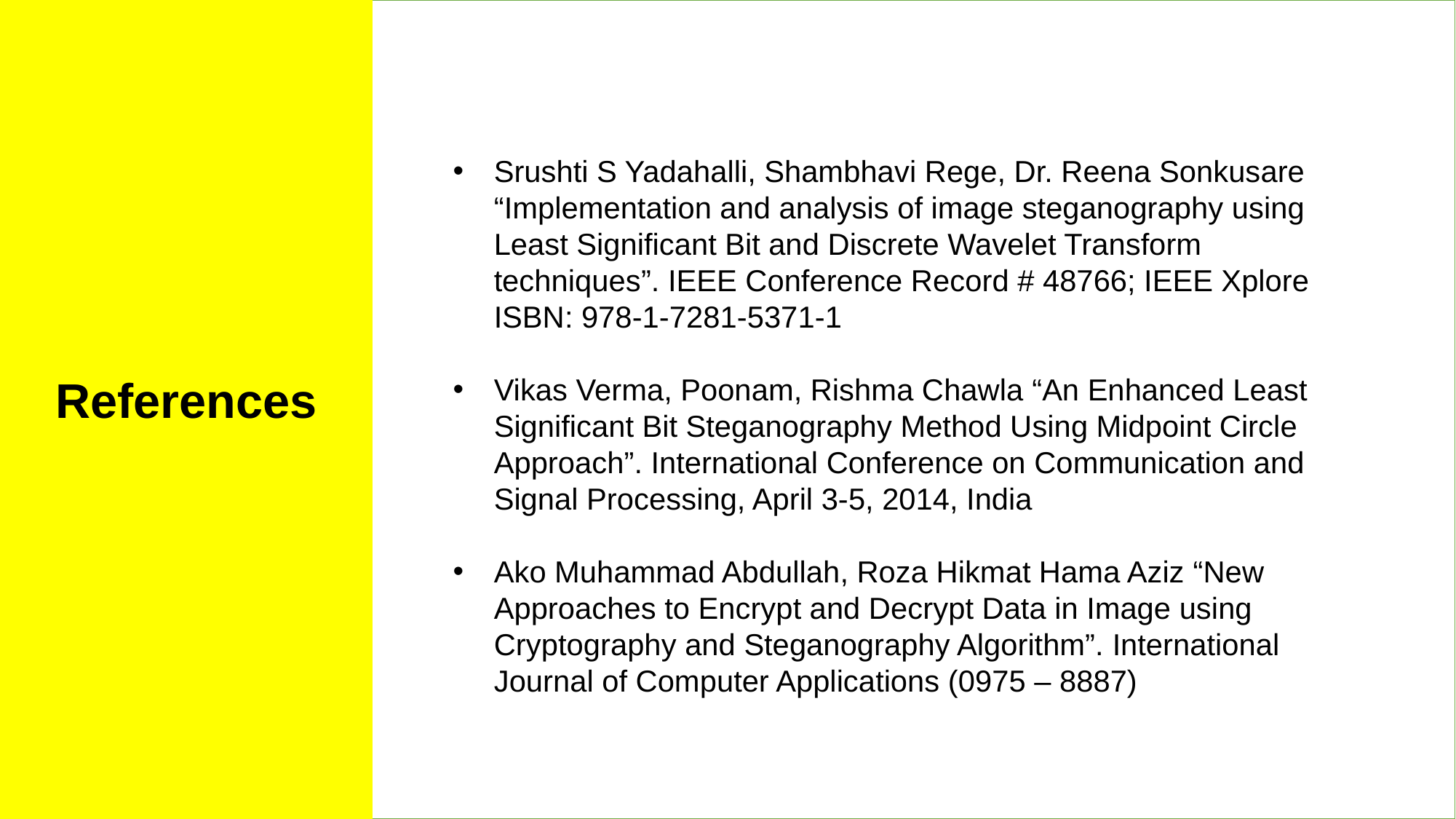

Srushti S Yadahalli, Shambhavi Rege, Dr. Reena Sonkusare “Implementation and analysis of image steganography using Least Significant Bit and Discrete Wavelet Transform techniques”. IEEE Conference Record # 48766; IEEE Xplore ISBN: 978-1-7281-5371-1

Vikas Verma, Poonam, Rishma Chawla “An Enhanced Least Significant Bit Steganography Method Using Midpoint Circle Approach”. International Conference on Communication and Signal Processing, April 3-5, 2014, India

Ako Muhammad Abdullah, Roza Hikmat Hama Aziz “New Approaches to Encrypt and Decrypt Data in Image using Cryptography and Steganography Algorithm”. International Journal of Computer Applications (0975 – 8887)
# References